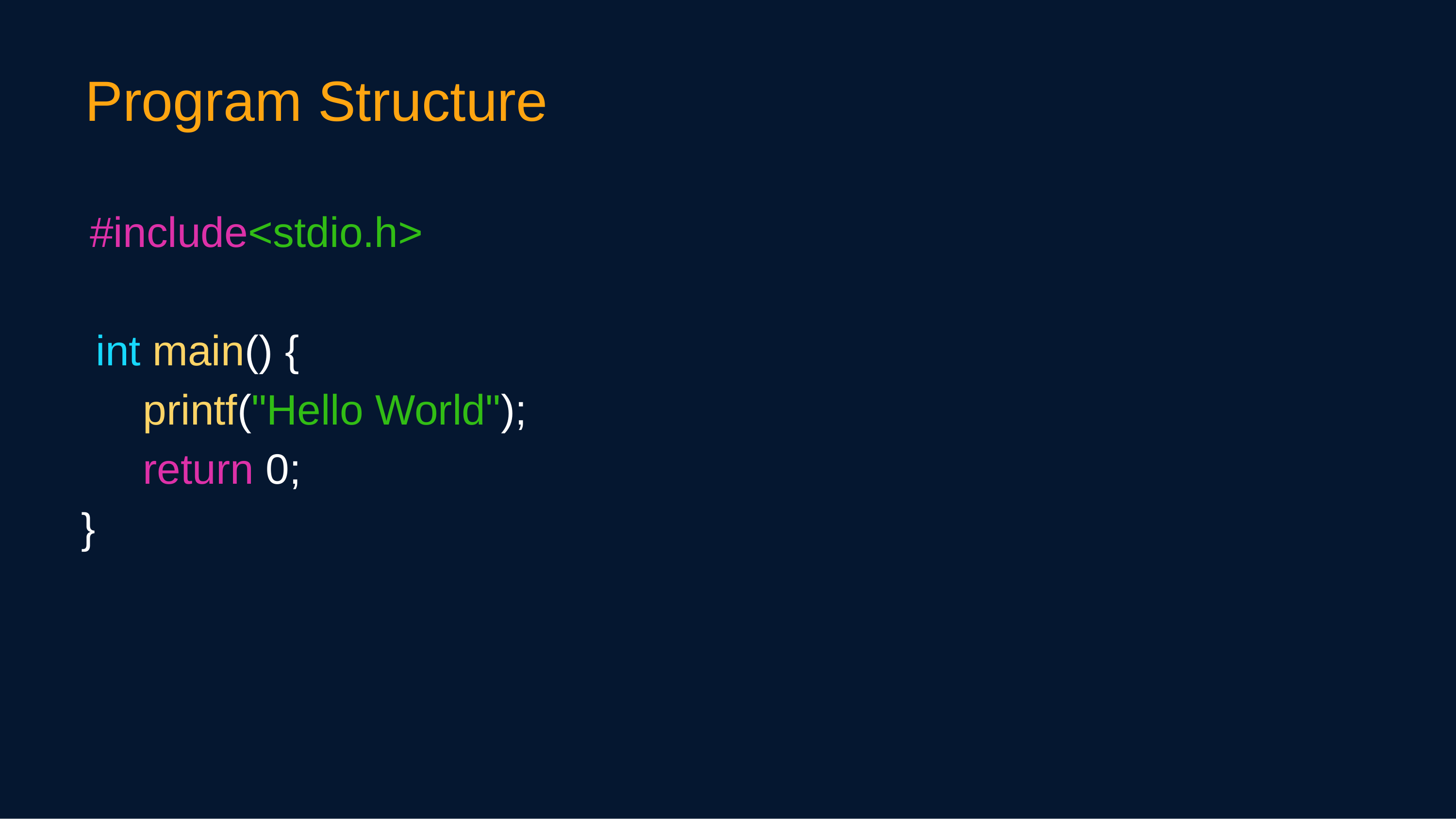

Program Structure
#include<stdio.h>
int main() {
    printf("Hello World");
    return 0;
}